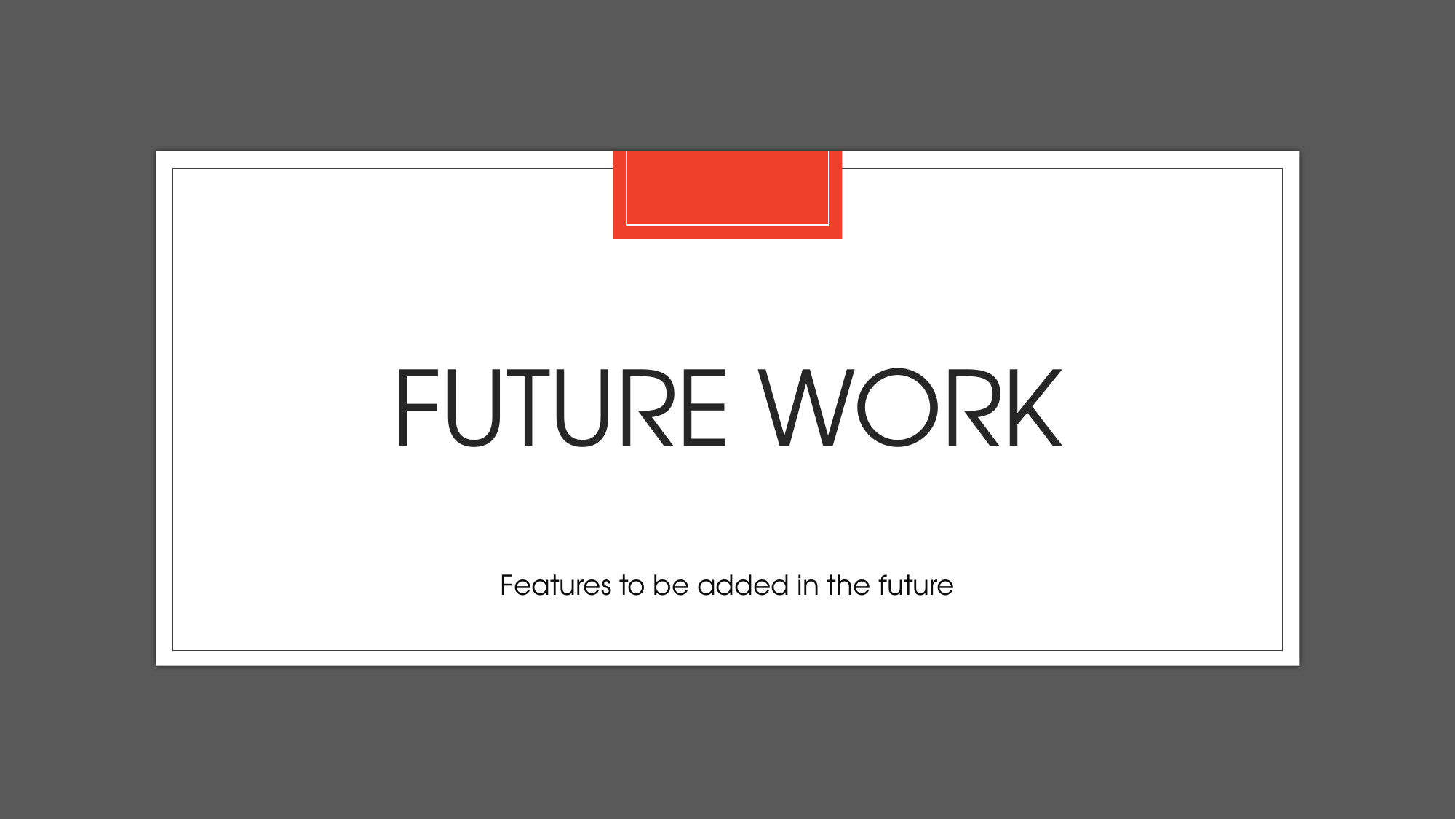

# Future work
Features to be added in the future